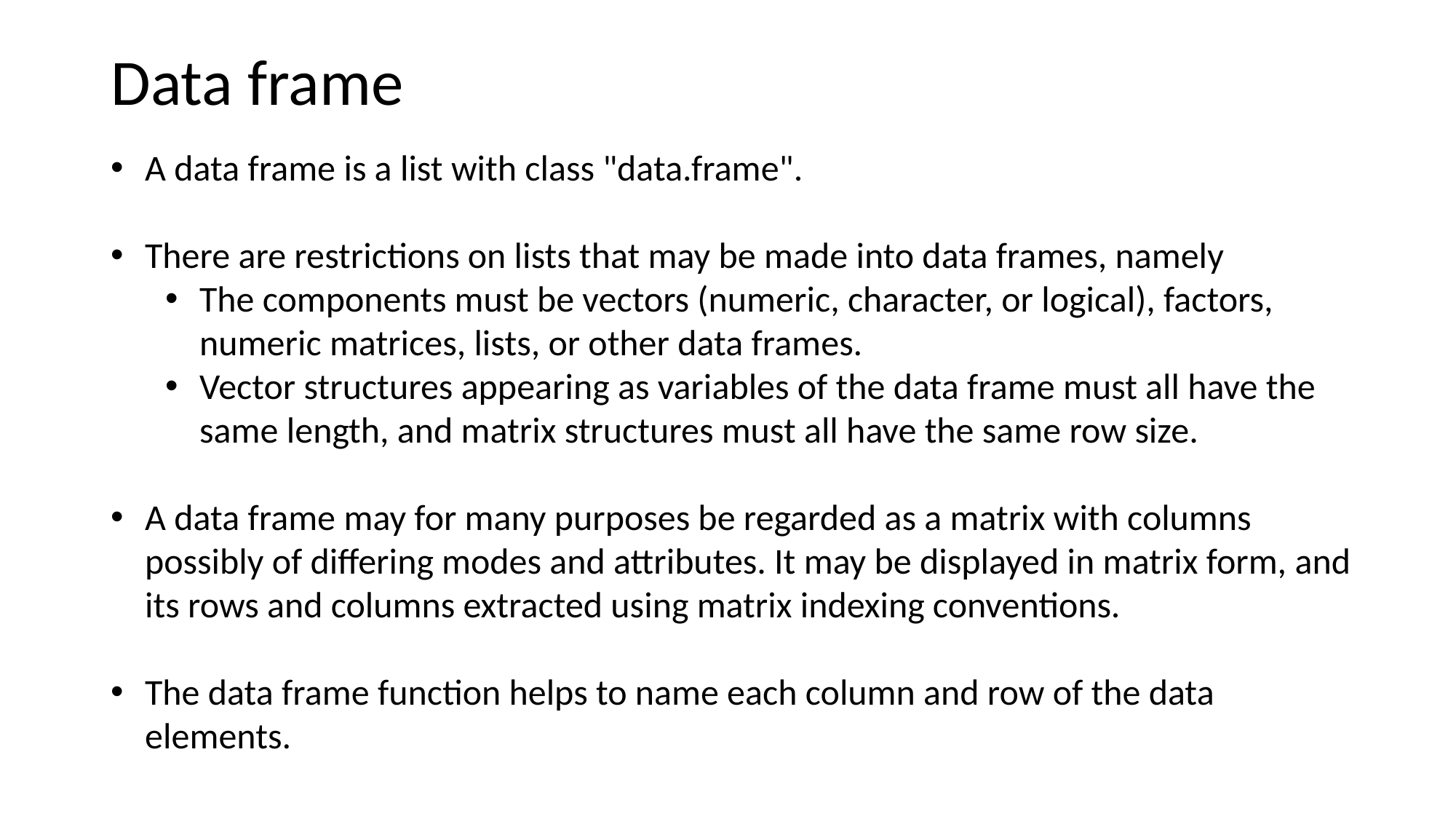

# Data frame
A data frame is a list with class "data.frame".

There are restrictions on lists that may be made into data frames, namely
The components must be vectors (numeric, character, or logical), factors, numeric matrices, lists, or other data frames.
Vector structures appearing as variables of the data frame must all have the same length, and matrix structures must all have the same row size.

A data frame may for many purposes be regarded as a matrix with columns possibly of differing modes and attributes. It may be displayed in matrix form, and its rows and columns extracted using matrix indexing conventions.

The data frame function helps to name each column and row of the data elements.